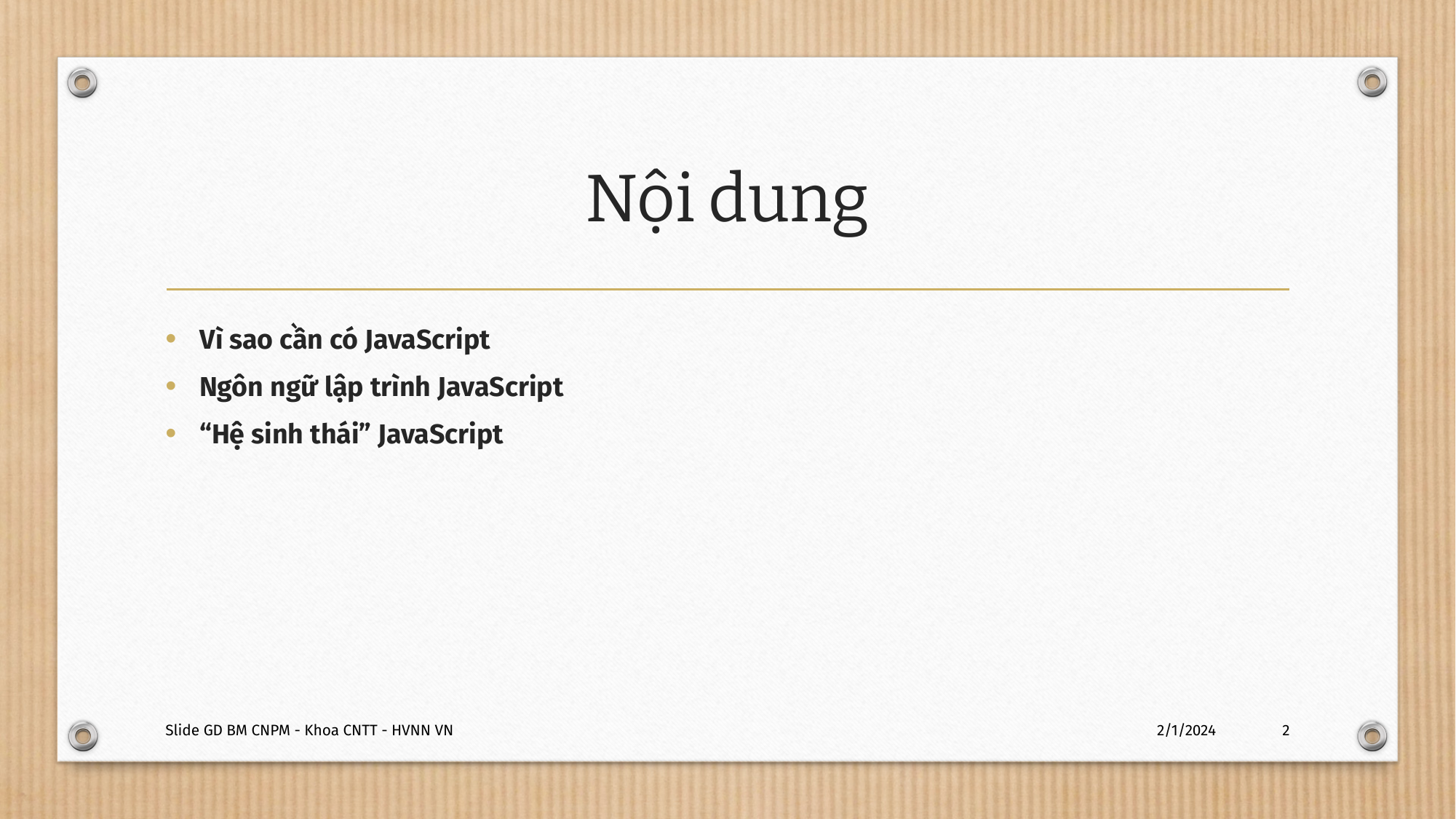

# Nội dung
Vì sao cần có JavaScript
Ngôn ngữ lập trình JavaScript
“Hệ sinh thái” JavaScript
Slide GD BM CNPM - Khoa CNTT - HVNN VN
2/1/2024
2